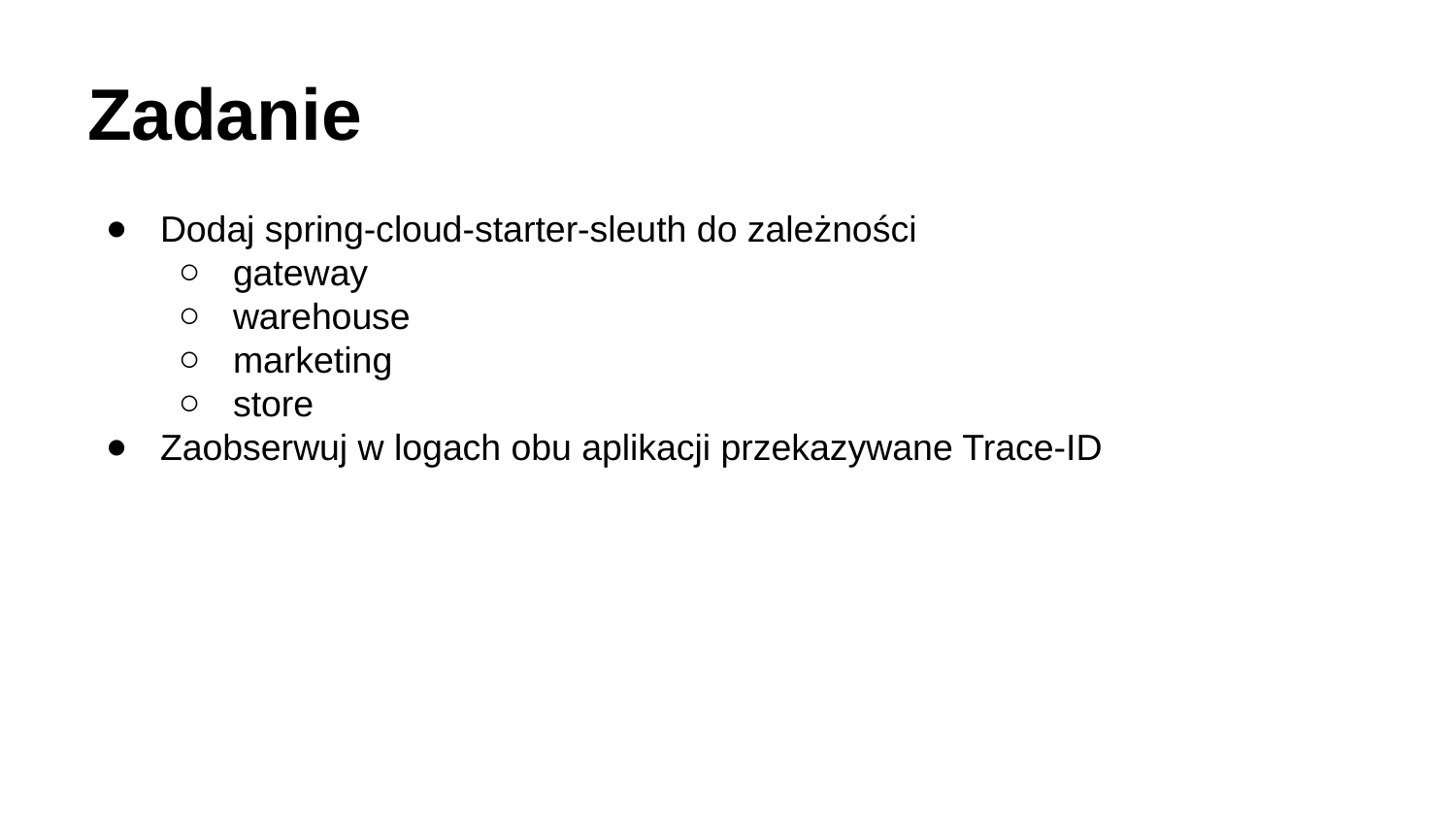

# Zadanie
Dodaj spring-cloud-starter-sleuth do zależności
gateway
warehouse
marketing
store
Zaobserwuj w logach obu aplikacji przekazywane Trace-ID